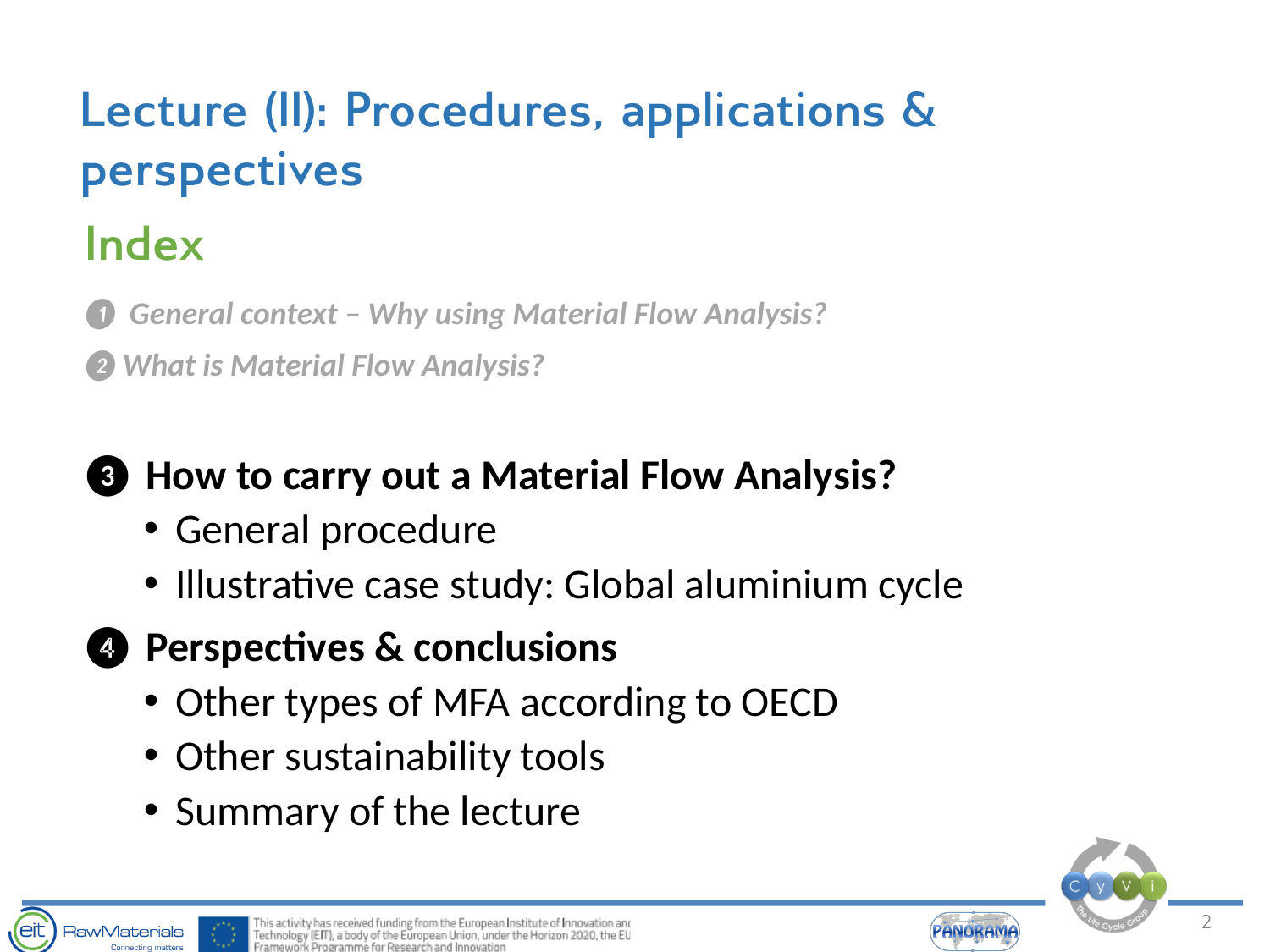

# Lecture (II): Procedures, applications & perspectives
Index
❶ General context – Why using Material Flow Analysis?
❷What is Material Flow Analysis?

❸ How to carry out a Material Flow Analysis?
General procedure
Illustrative case study: Global aluminium cycle
❹ Perspectives & conclusions
Other types of MFA according to OECD
Other sustainability tools
Summary of the lecture